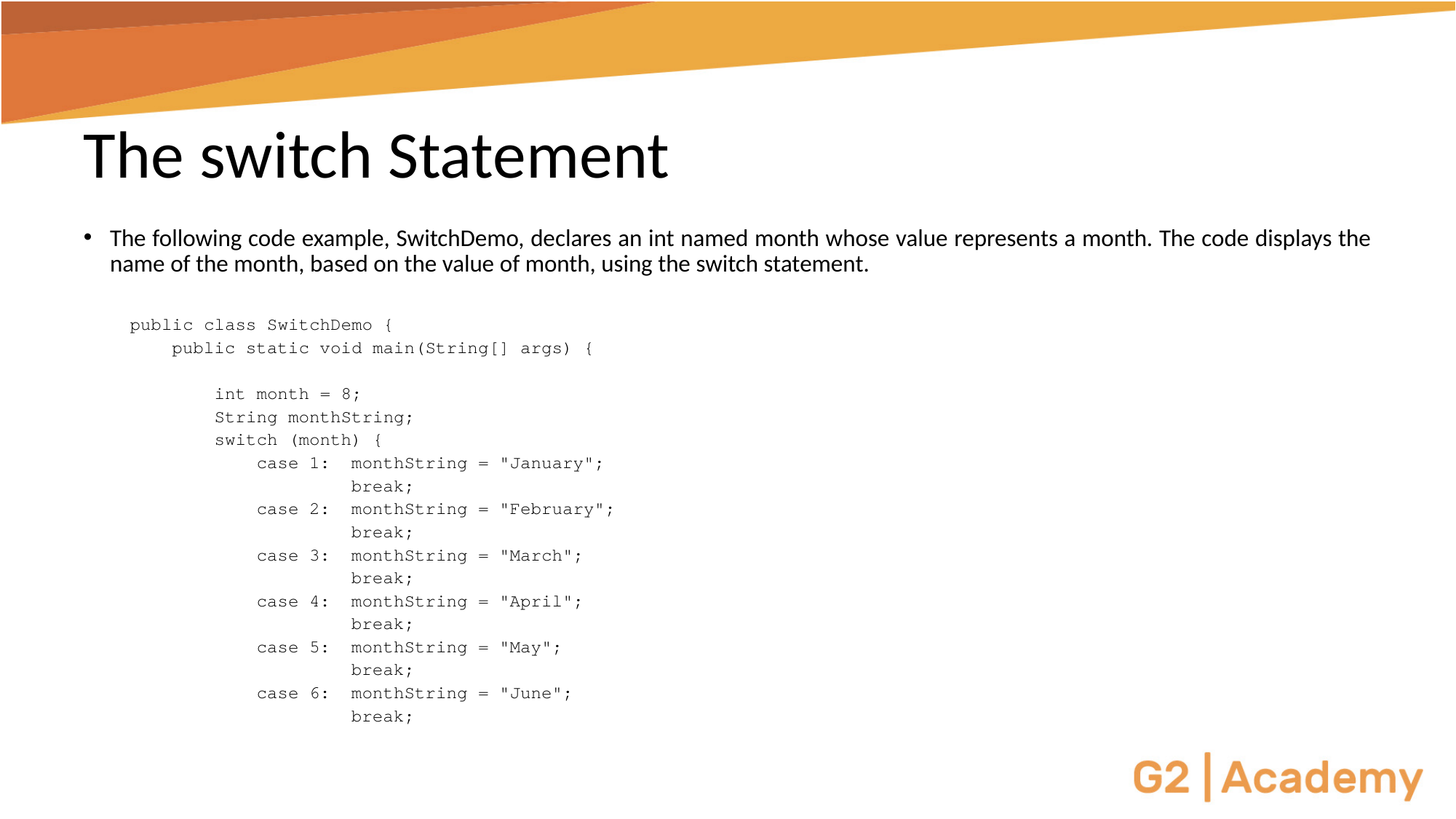

# The switch Statement
The following code example, SwitchDemo, declares an int named month whose value represents a month. The code displays the name of the month, based on the value of month, using the switch statement.

public class SwitchDemo {
    public static void main(String[] args) {

        int month = 8;
        String monthString;
        switch (month) {
            case 1:  monthString = "January";
                     break;
            case 2:  monthString = "February";
                     break;
            case 3:  monthString = "March";
                     break;
            case 4:  monthString = "April";
                     break;
            case 5:  monthString = "May";
                     break;
            case 6:  monthString = "June";
                     break;